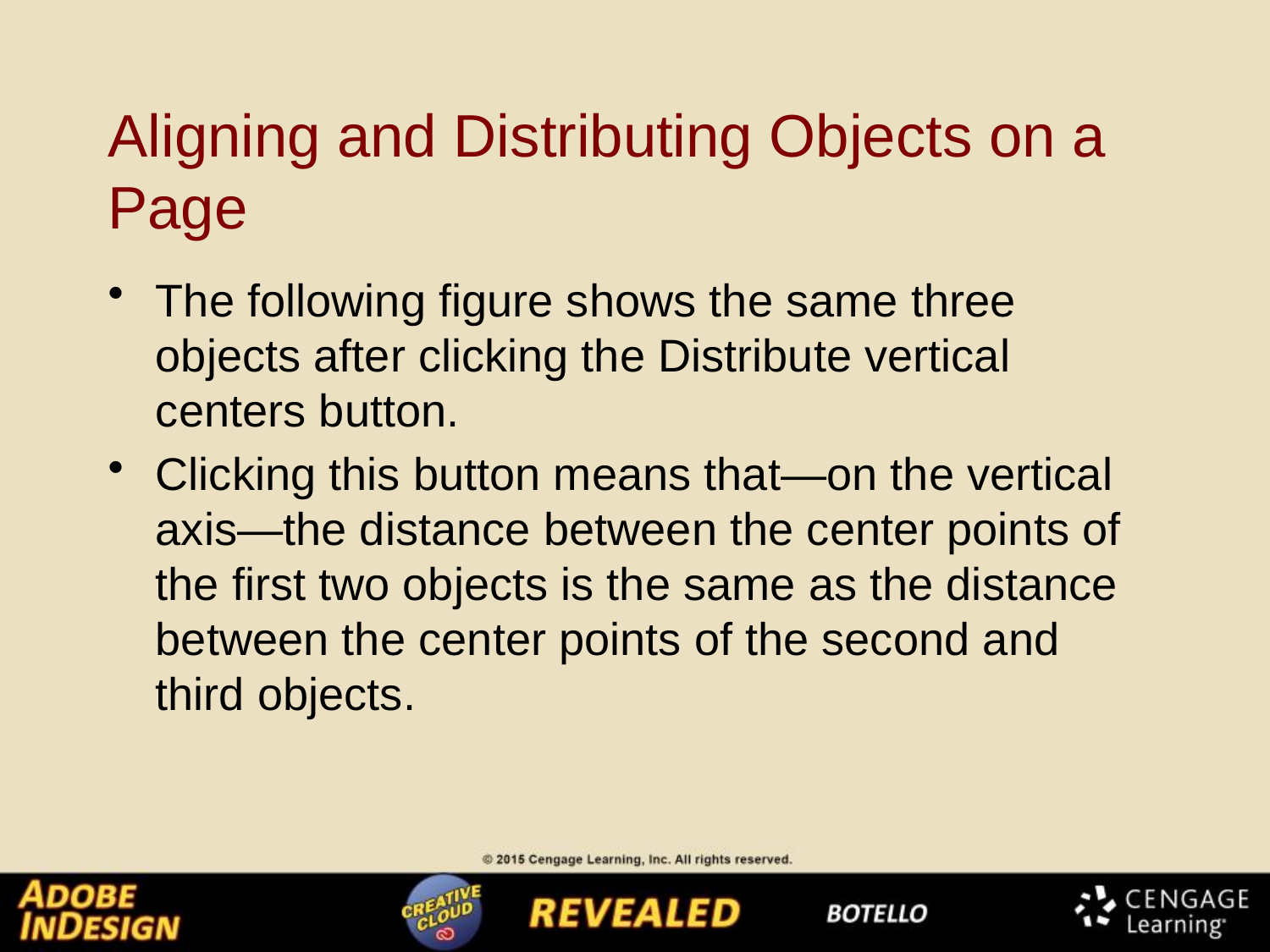

# Aligning and Distributing Objects on a Page
The following figure shows the same three objects after clicking the Distribute vertical centers button.
Clicking this button means that—on the vertical axis—the distance between the center points of the first two objects is the same as the distance between the center points of the second and third objects.